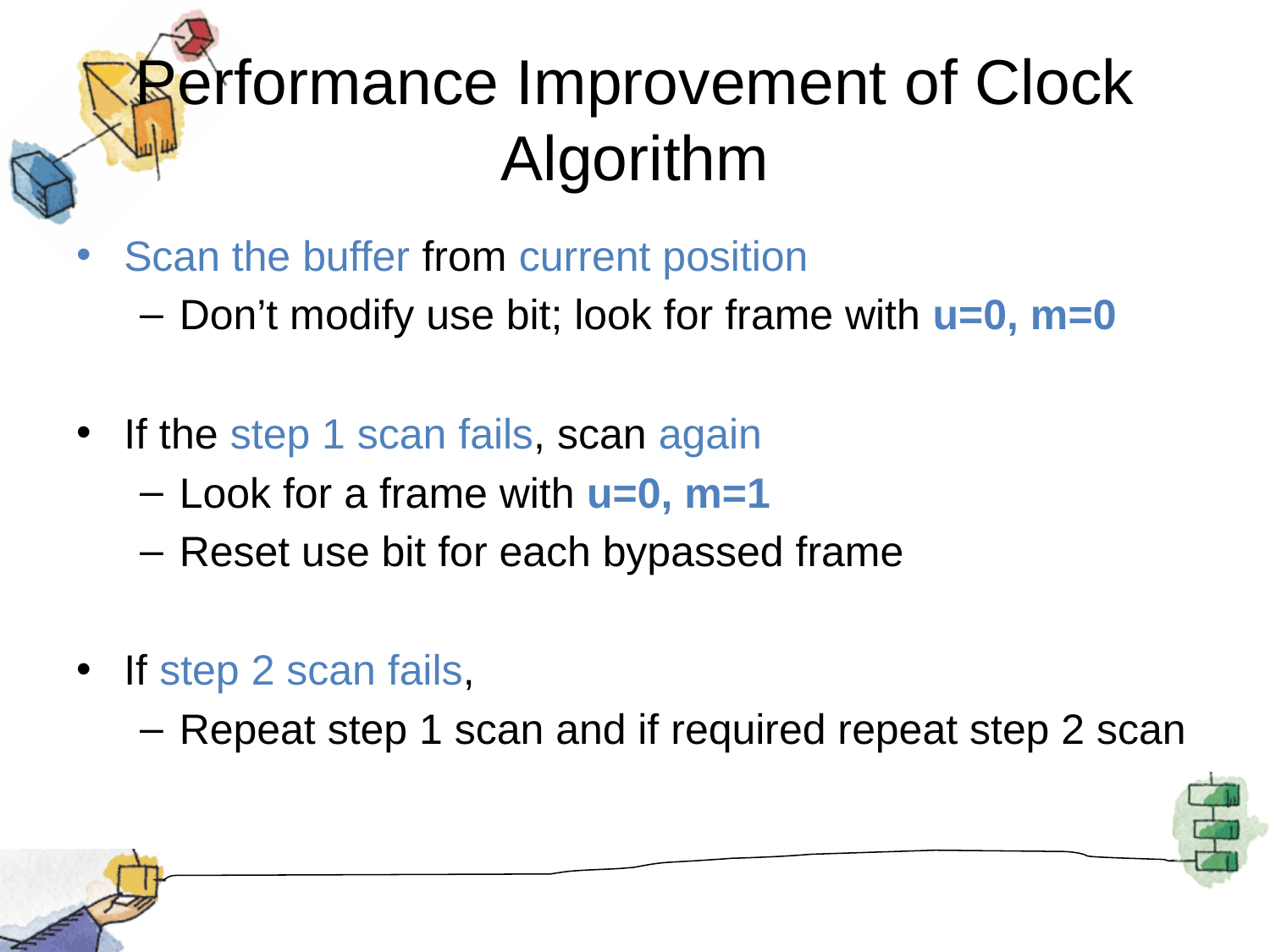

# Performance Improvement of Clock Algorithm
Scan the buffer from current position
Don’t modify use bit; look for frame with u=0, m=0

If the step 1 scan fails, scan again
Look for a frame with u=0, m=1
Reset use bit for each bypassed frame

If step 2 scan fails,
Repeat step 1 scan and if required repeat step 2 scan